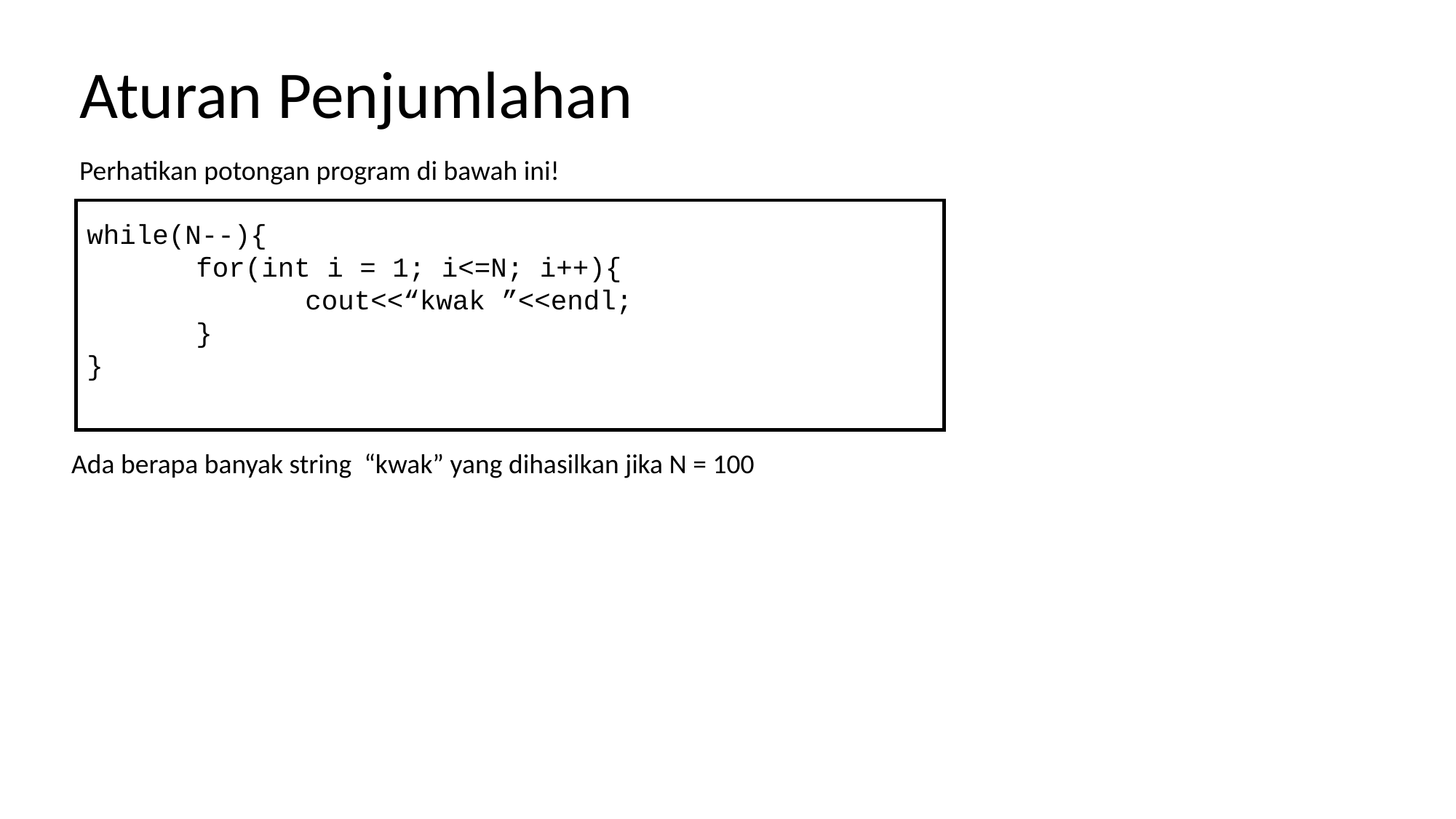

# Aturan Penjumlahan
Perhatikan potongan program di bawah ini!
while(N--){
	for(int i = 1; i<=N; i++){
		cout<<“kwak ”<<endl;
	}
}

Ada berapa banyak string  “kwak” yang dihasilkan jika N = 100